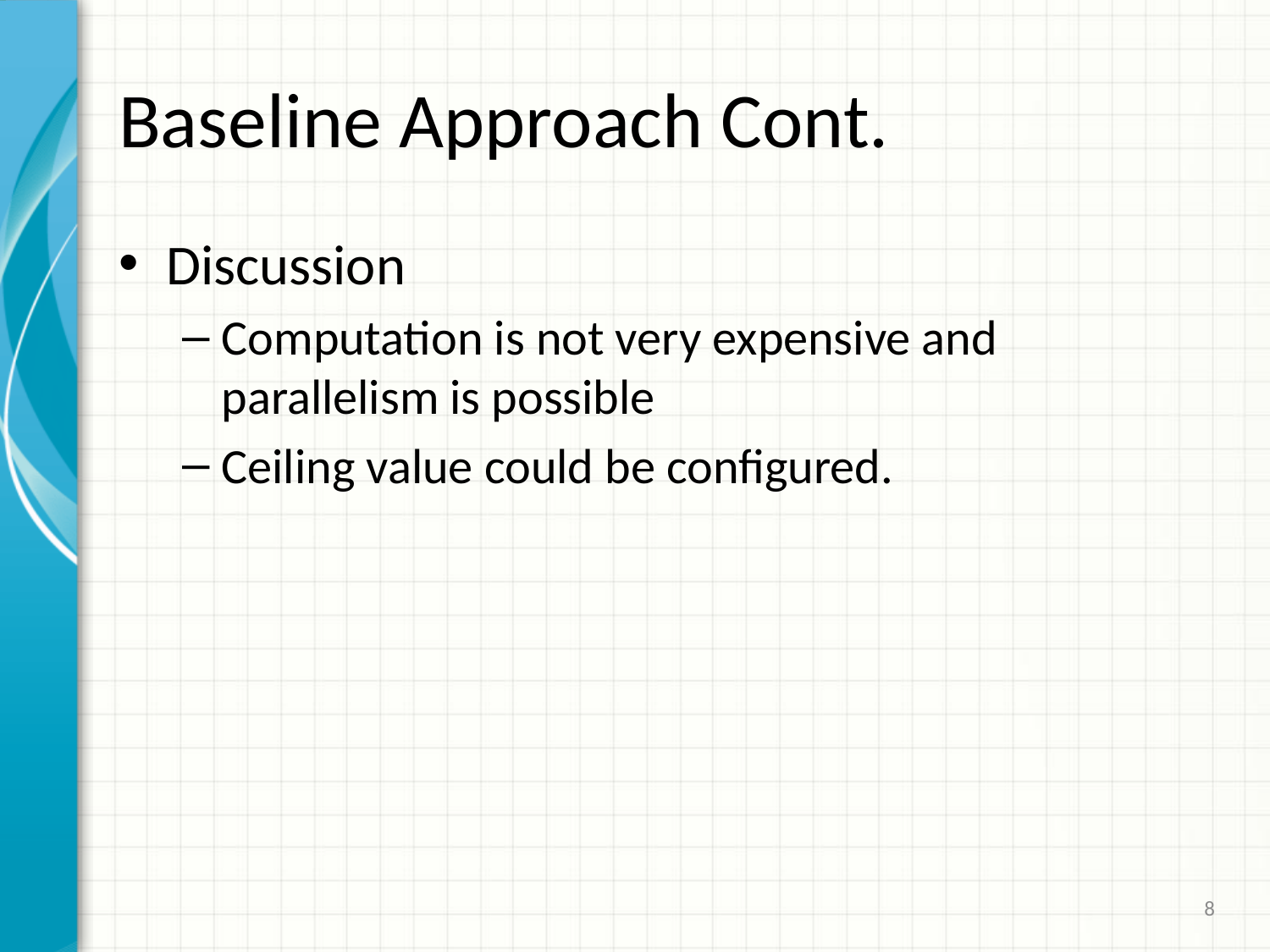

# Baseline Approach Cont.
Discussion
Computation is not very expensive and parallelism is possible
Ceiling value could be configured.

8